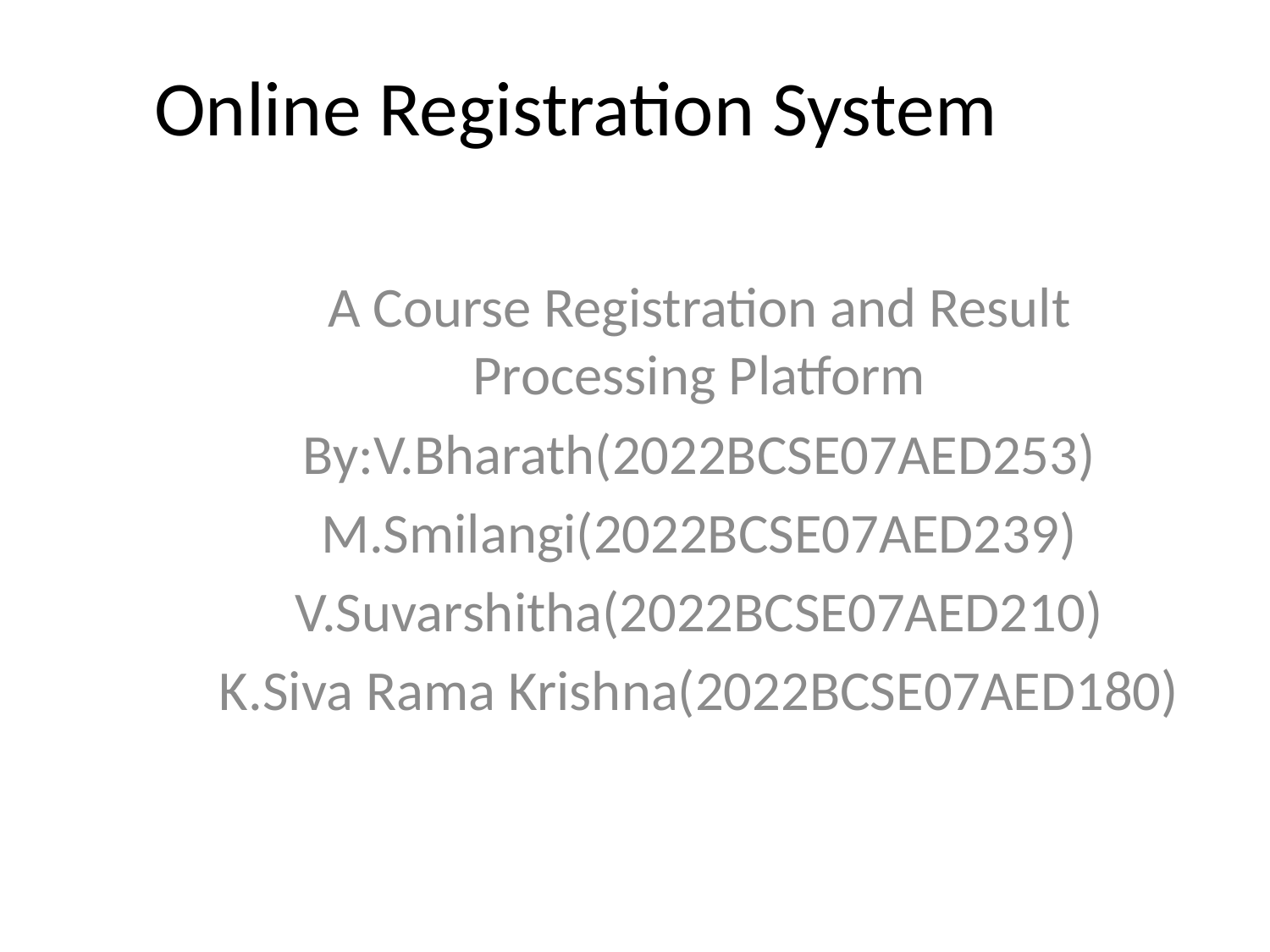

# Online Registration System
A Course Registration and Result Processing Platform
By:V.Bharath(2022BCSE07AED253)
M.Smilangi(2022BCSE07AED239)
V.Suvarshitha(2022BCSE07AED210)
K.Siva Rama Krishna(2022BCSE07AED180)